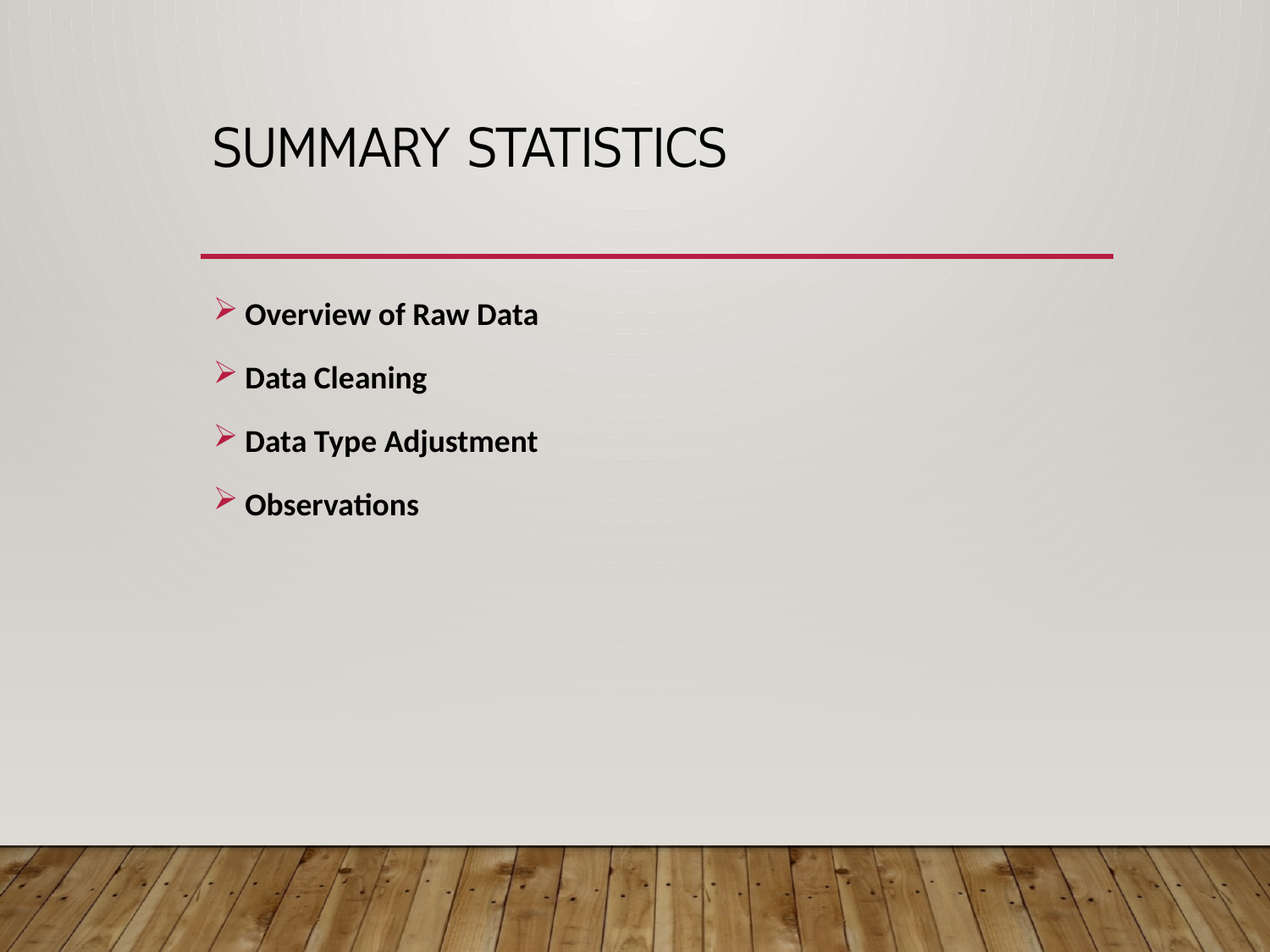

# Summary Statistics
Overview of Raw Data
Data Cleaning
Data Type Adjustment
Observations